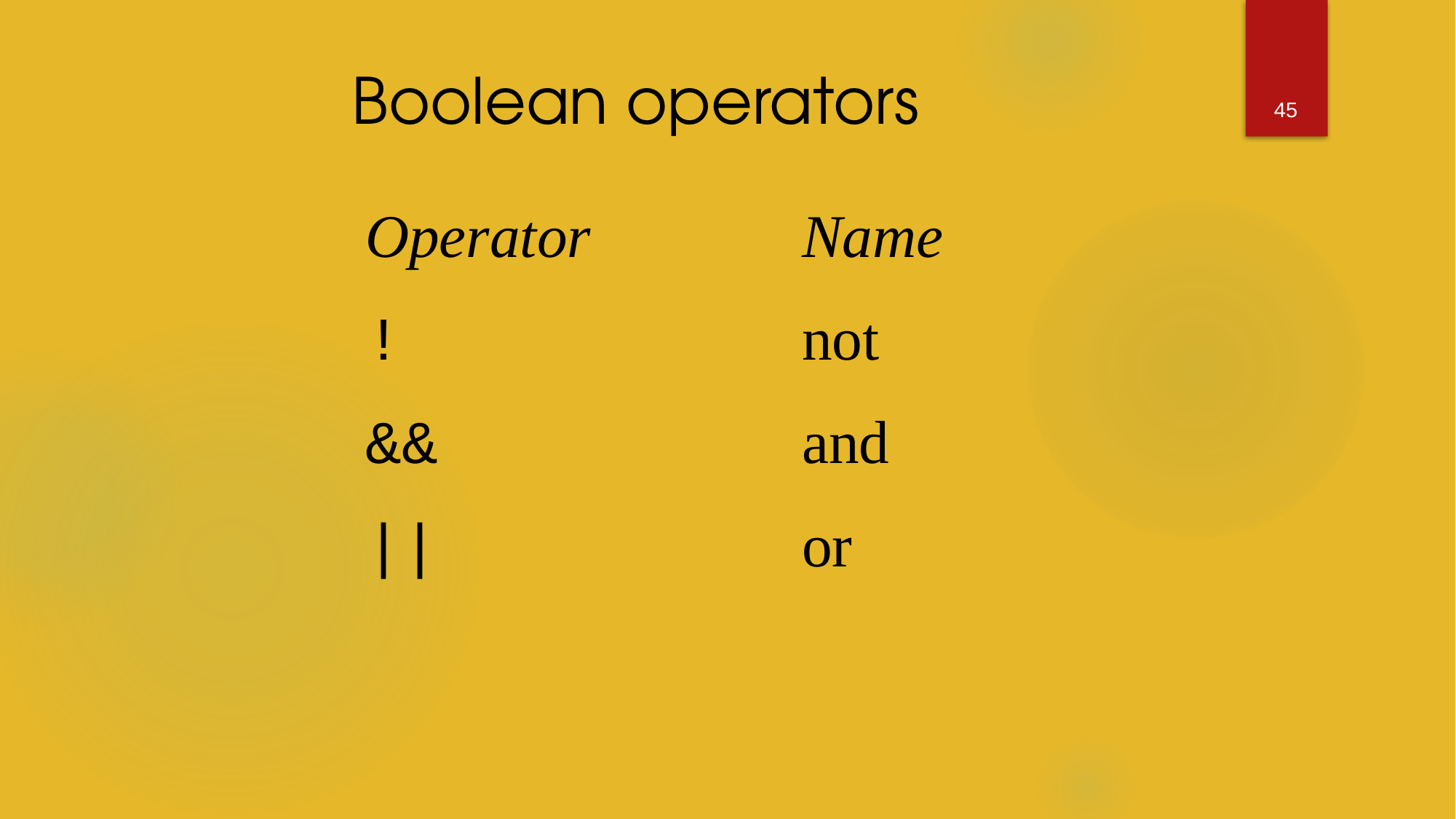

45
# Boolean operators
Operator 	Name
!		not
&&		and
||		or